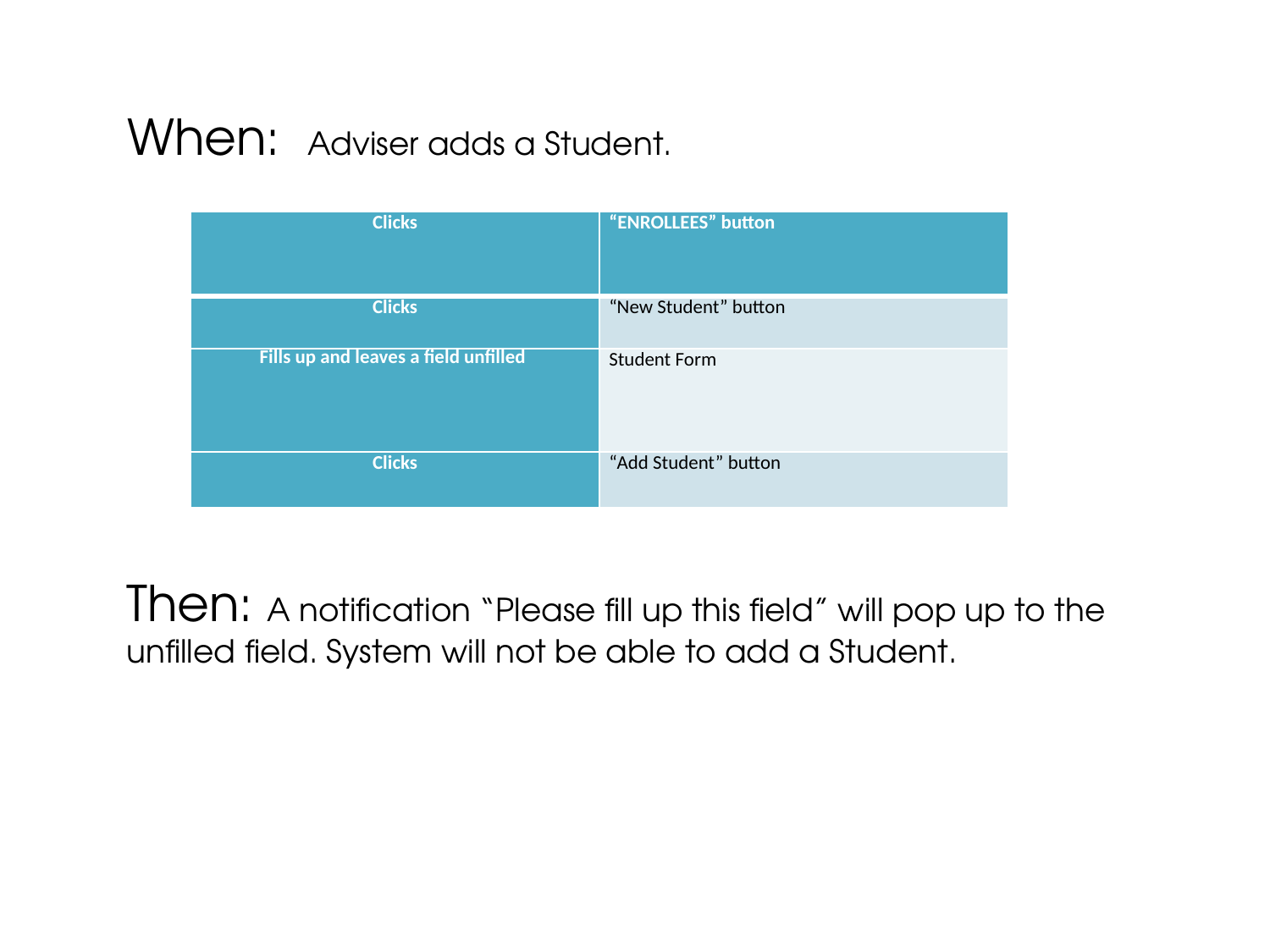

When:  Adviser adds a Student.
| Clicks | “ENROLLEES” button |
| --- | --- |
| Clicks | “New Student” button |
| Fills up and leaves a field unfilled | Student Form |
| Clicks | “Add Student” button |
Then: A notification “Please fill up this field” will pop up to the 	unfilled field. System will not be able to add a Student.